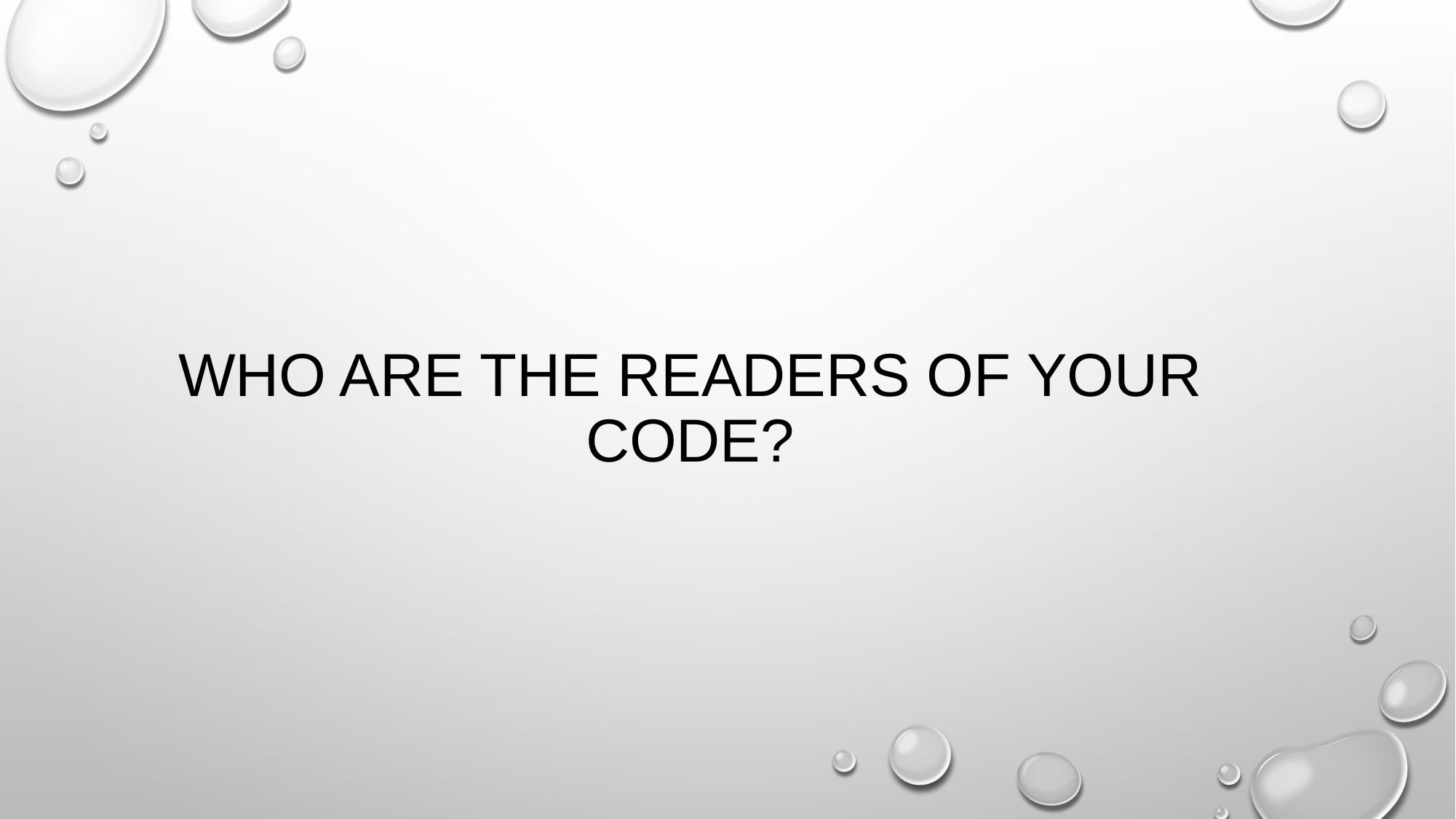

# Who are the readers of your code?